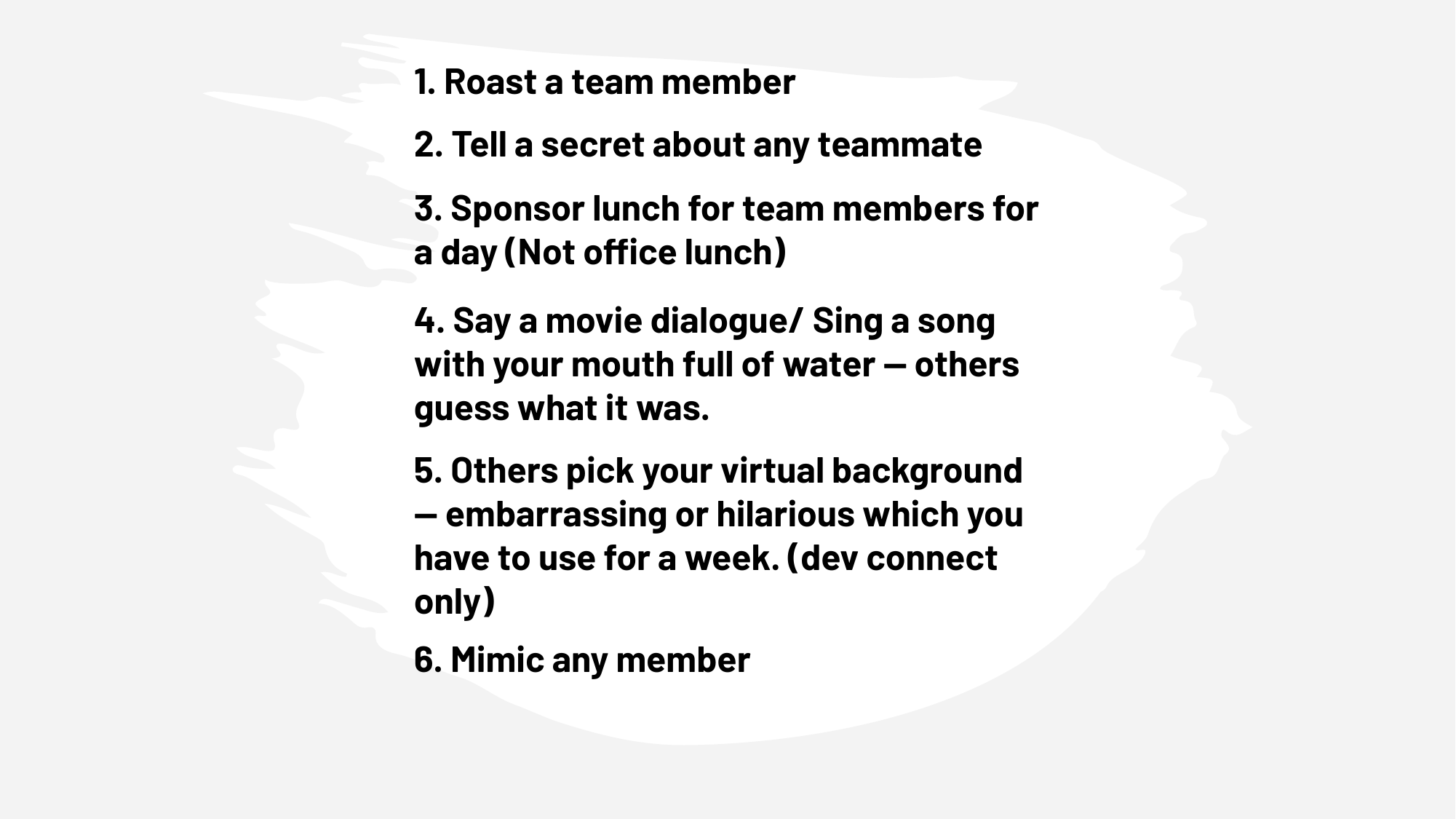

| 1. Roast a team member |
| --- |
| 2. Tell a secret about any teammate |
| 3. Sponsor lunch for team members for a day (Not office lunch) |
| 4. Say a movie dialogue/ Sing a song with your mouth full of water — others guess what it was. |
| 5. Others pick your virtual background — embarrassing or hilarious which you have to use for a week. (dev connect only) |
| 6. Mimic any member |
|  |
| --- |
|  |
|  |
|  |
|  |
|  |
|  |
|  |
| --- |